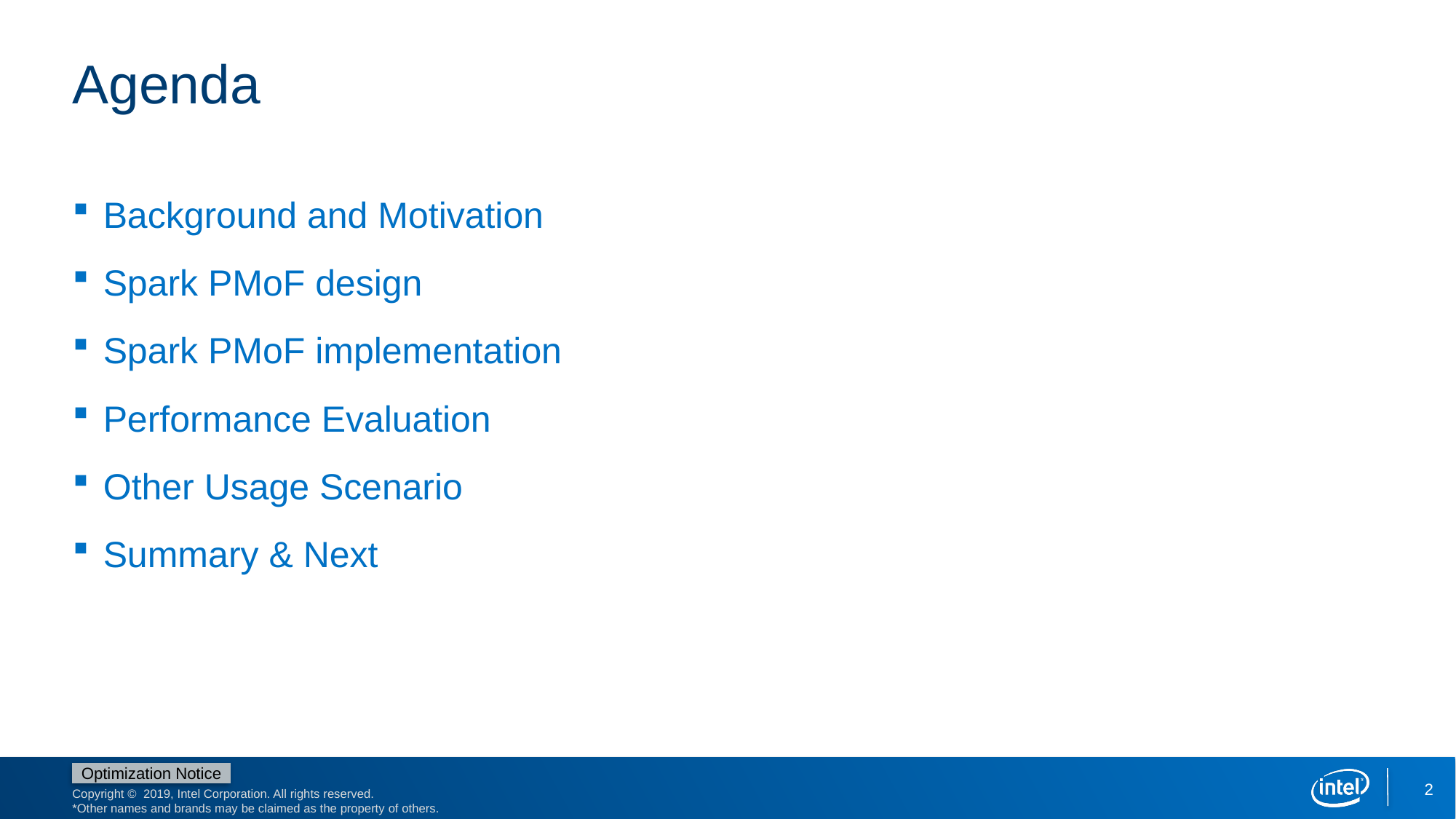

# Agenda
Background and Motivation
Spark PMoF design
Spark PMoF implementation
Performance Evaluation
Other Usage Scenario
Summary & Next
2